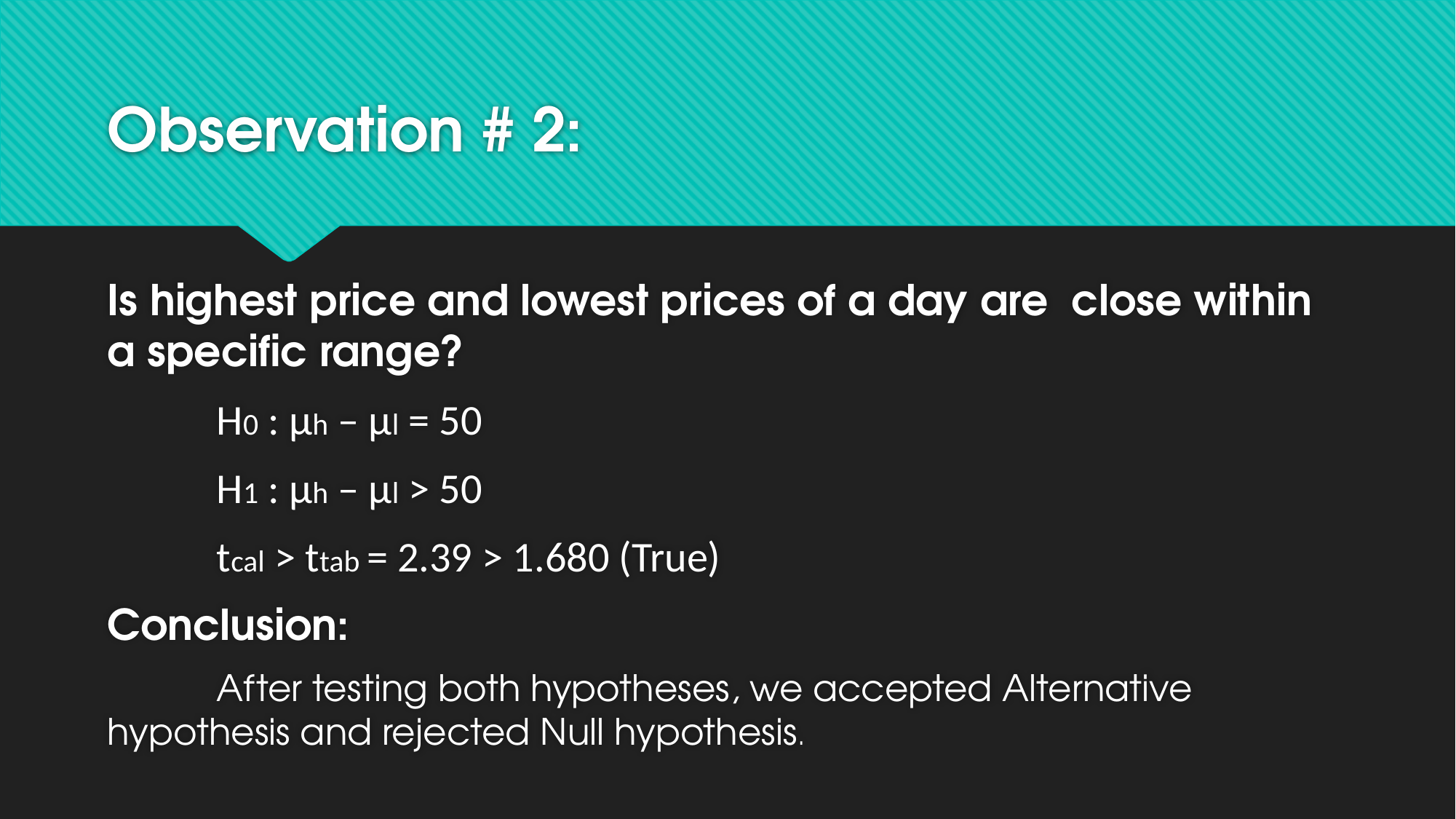

# Observation # 2:
Is highest price and lowest prices of a day are  close within a specific range?
	H0 : μh – μl = 50
	H1 : μh – μl > 50
	tcal > ttab = 2.39 > 1.680 (True)
Conclusion:
	After testing both hypotheses, we accepted Alternative hypothesis and rejected Null hypothesis.